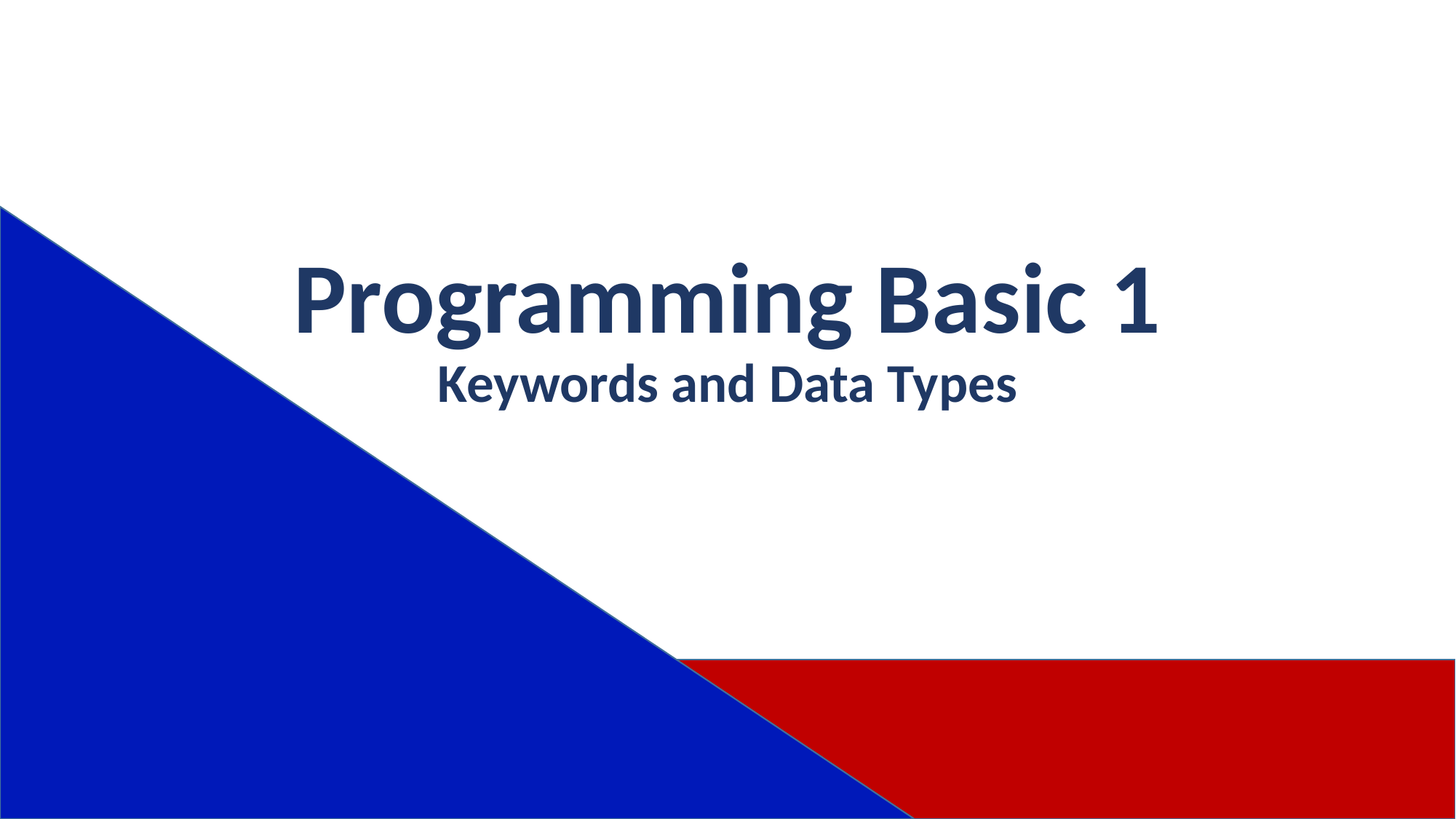

# Programming Basic 1 Keywords and Data Types